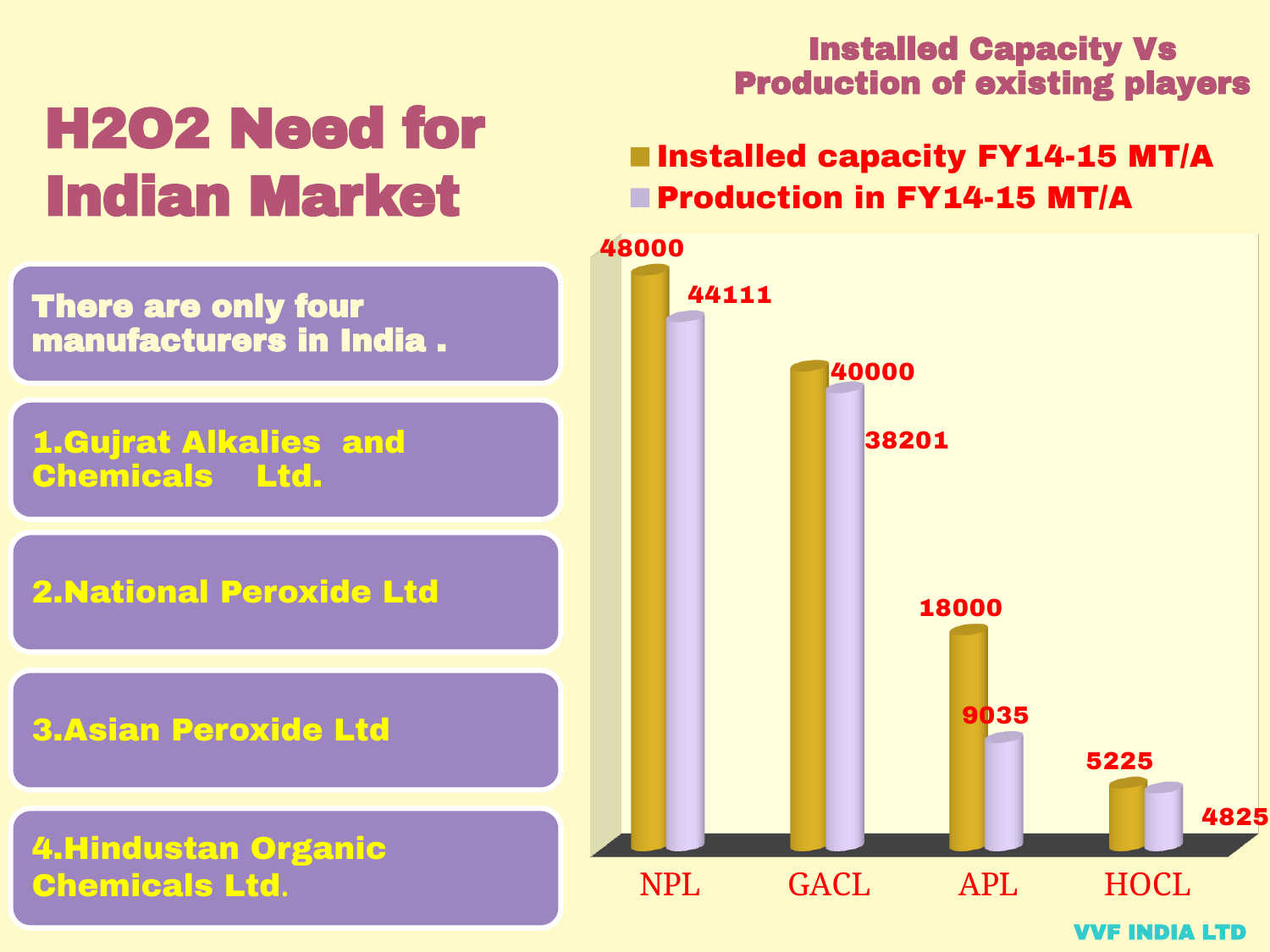

[unsupported chart]

# H2O2 Need for Indian Market
There are only four manufacturers in India .
1.Gujrat Alkalies  and Chemicals    Ltd.
2.National Peroxide Ltd
3.Asian Peroxide Ltd
4.Hindustan Organic Chemicals Ltd.
VVF INDIA LTD